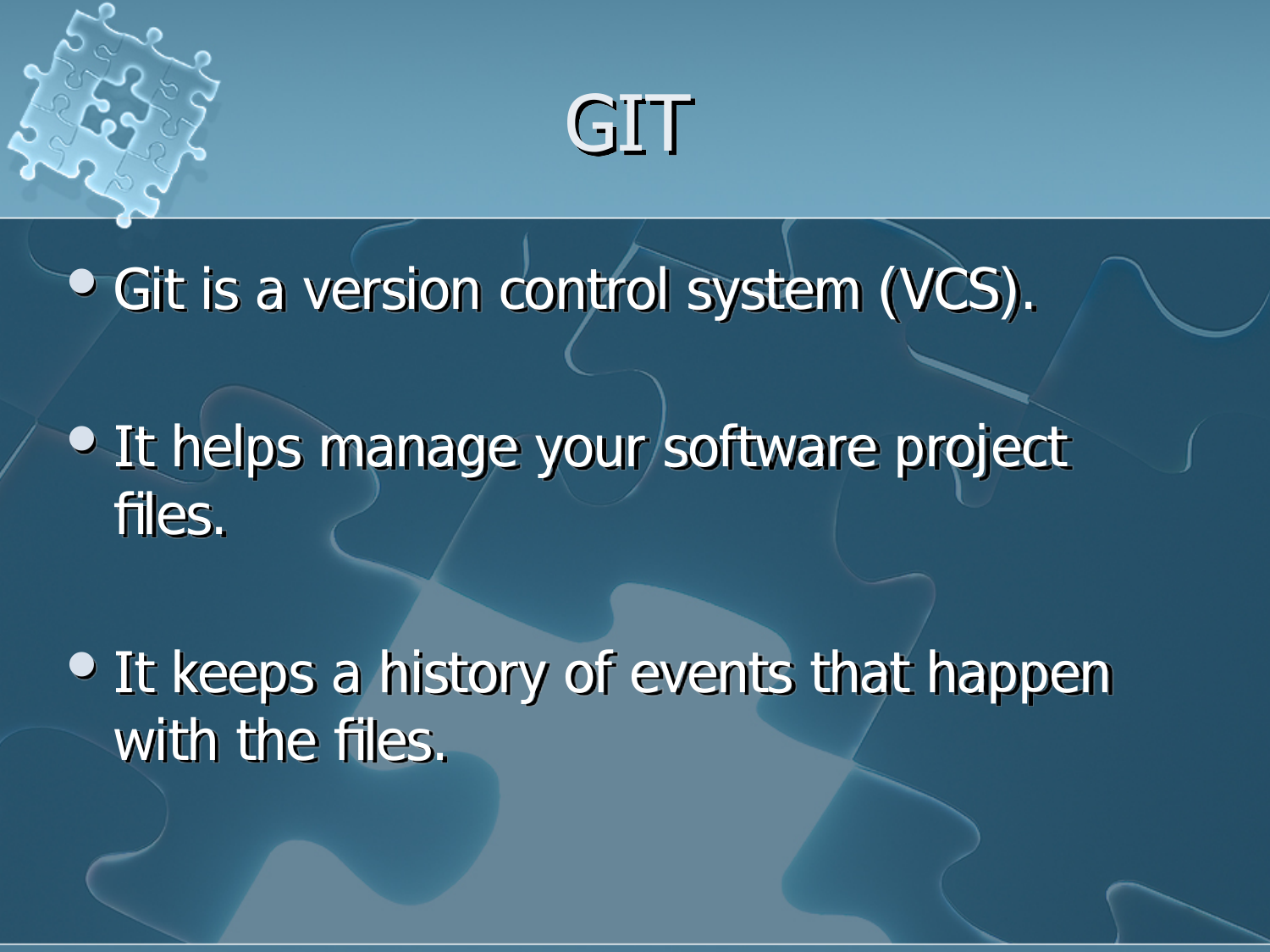

# GIT
Git is a version control system (VCS).

It helps manage your software project files.

It keeps a history of events that happen with the files.